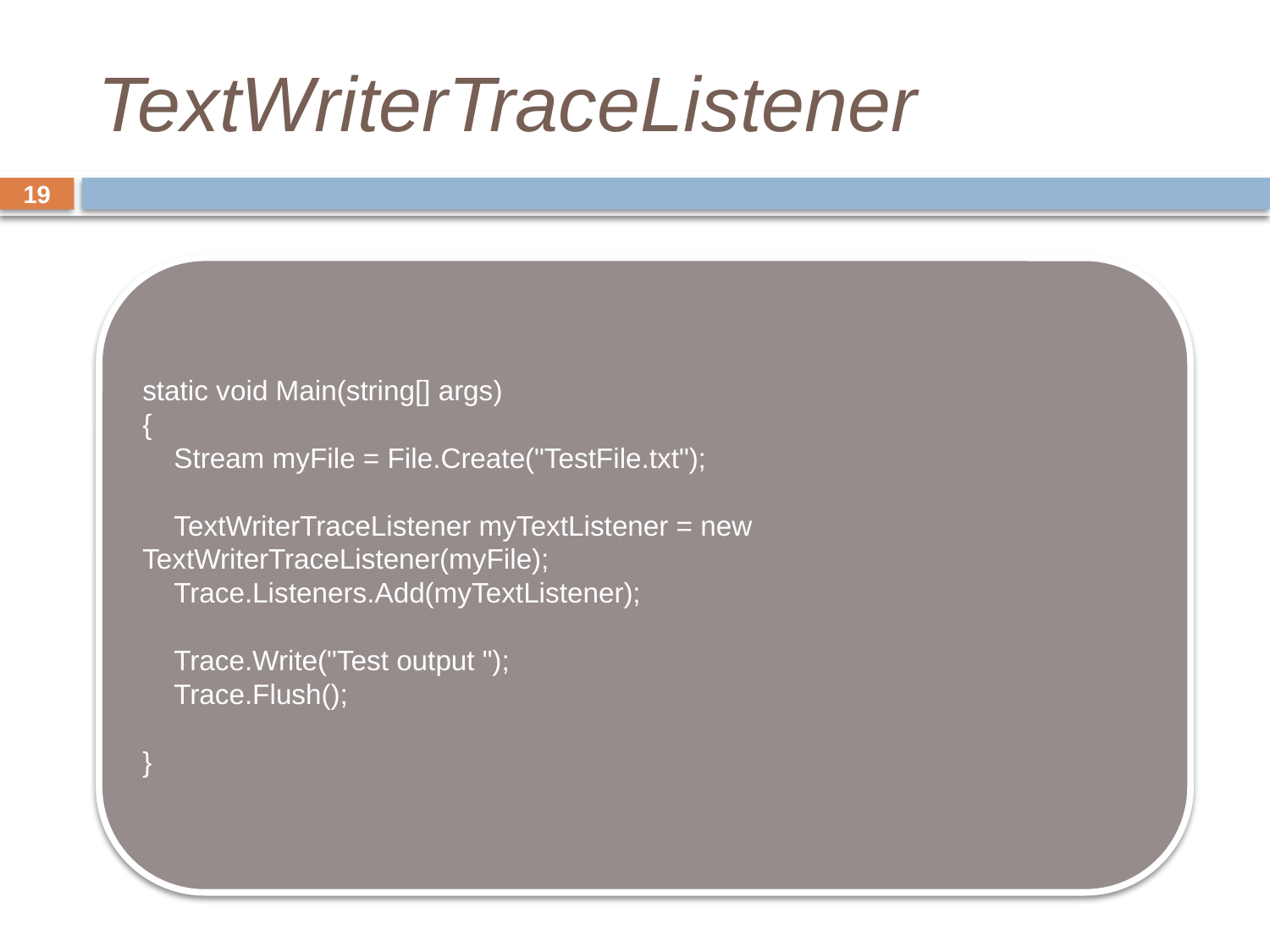

# TextWriterTraceListener
19
static void Main(string[] args)
{
    Stream myFile = File.Create("TestFile.txt");

    TextWriterTraceListener myTextListener = new TextWriterTraceListener(myFile);
    Trace.Listeners.Add(myTextListener);

    Trace.Write("Test output ");
    Trace.Flush();

}